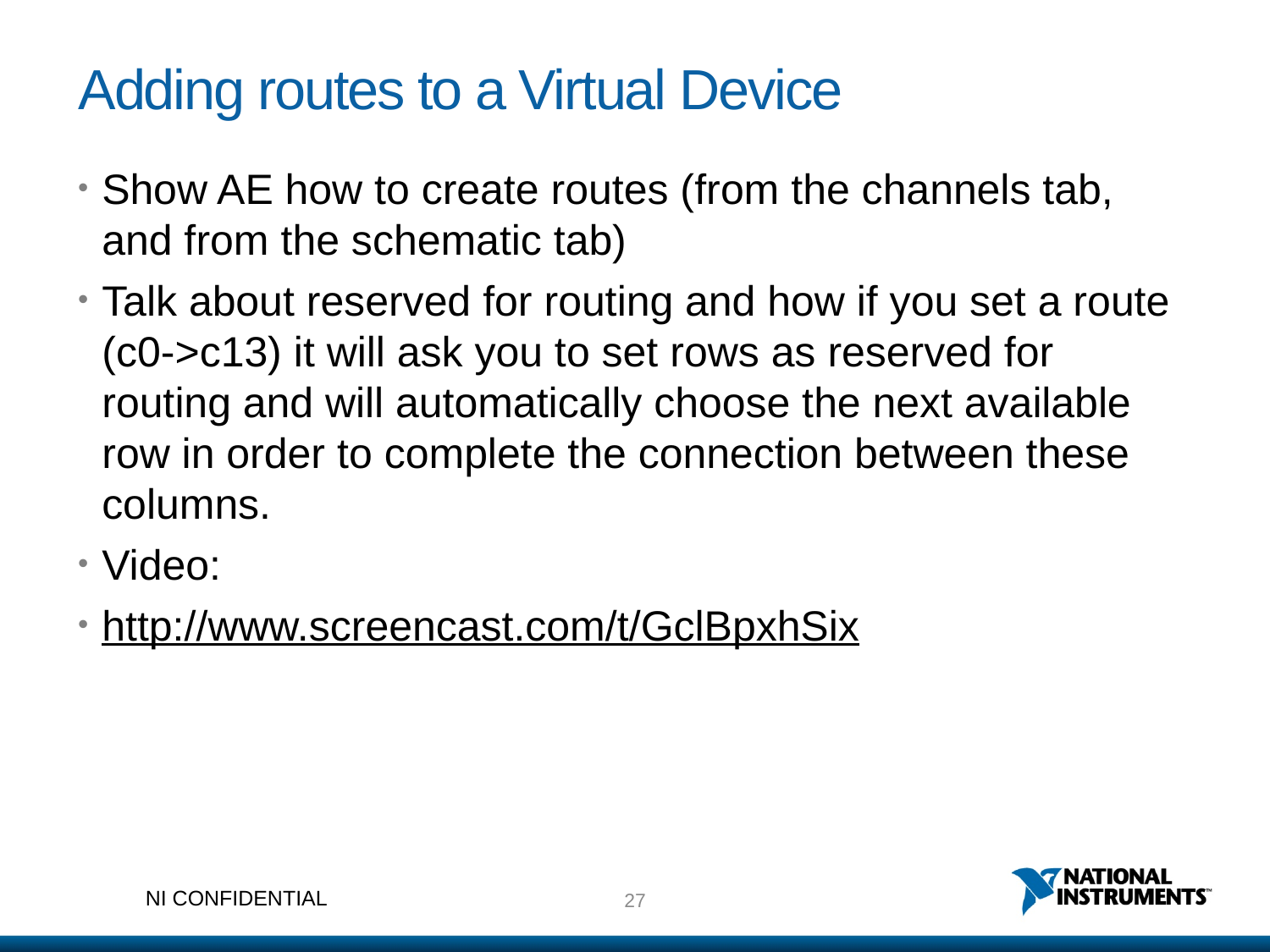

# Adding routes to a Virtual Device
Show AE how to create routes (from the channels tab, and from the schematic tab)
Talk about reserved for routing and how if you set a route (c0->c13) it will ask you to set rows as reserved for routing and will automatically choose the next available row in order to complete the connection between these columns.
Video:
http://www.screencast.com/t/GclBpxhSix